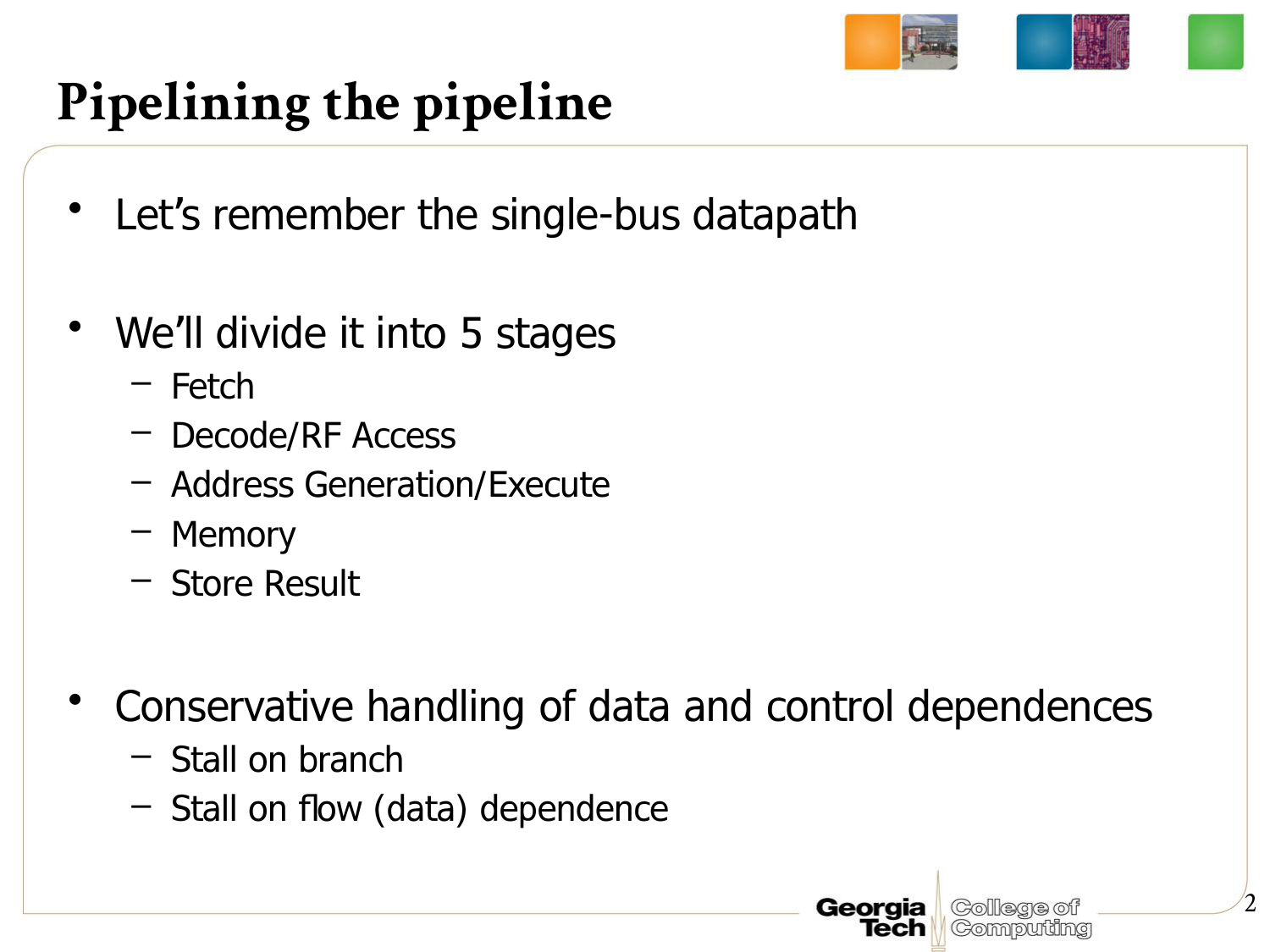

# Pipelining the pipeline
Let’s remember the single-bus datapath

We’ll divide it into 5 stages
Fetch
Decode/RF Access
Address Generation/Execute
Memory
Store Result

Conservative handling of data and control dependences
Stall on branch
Stall on flow (data) dependence
2